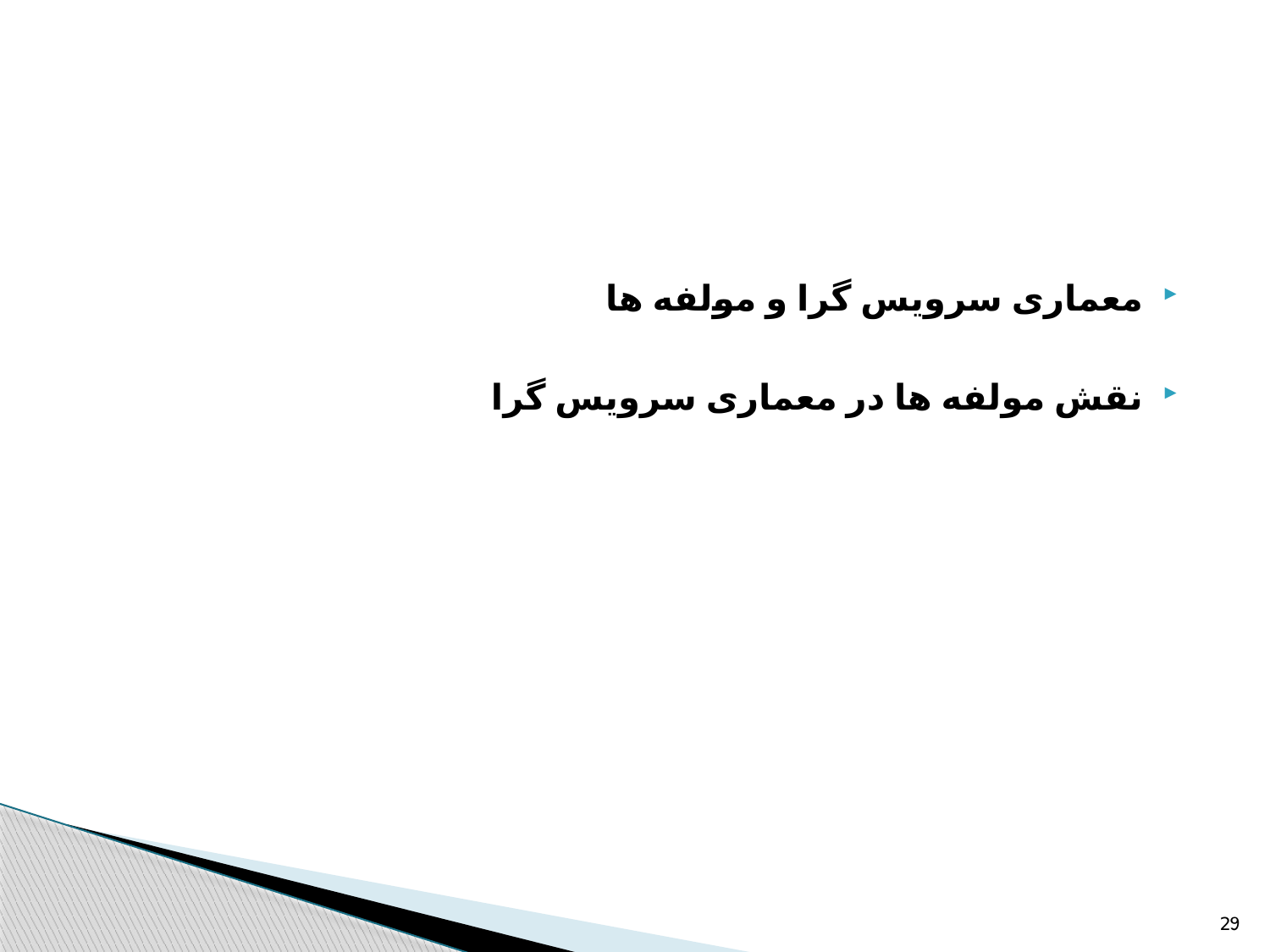

#

معماری سرویس گرا و مولفه ها

نقش مولفه ها در معماری سرویس گرا

29